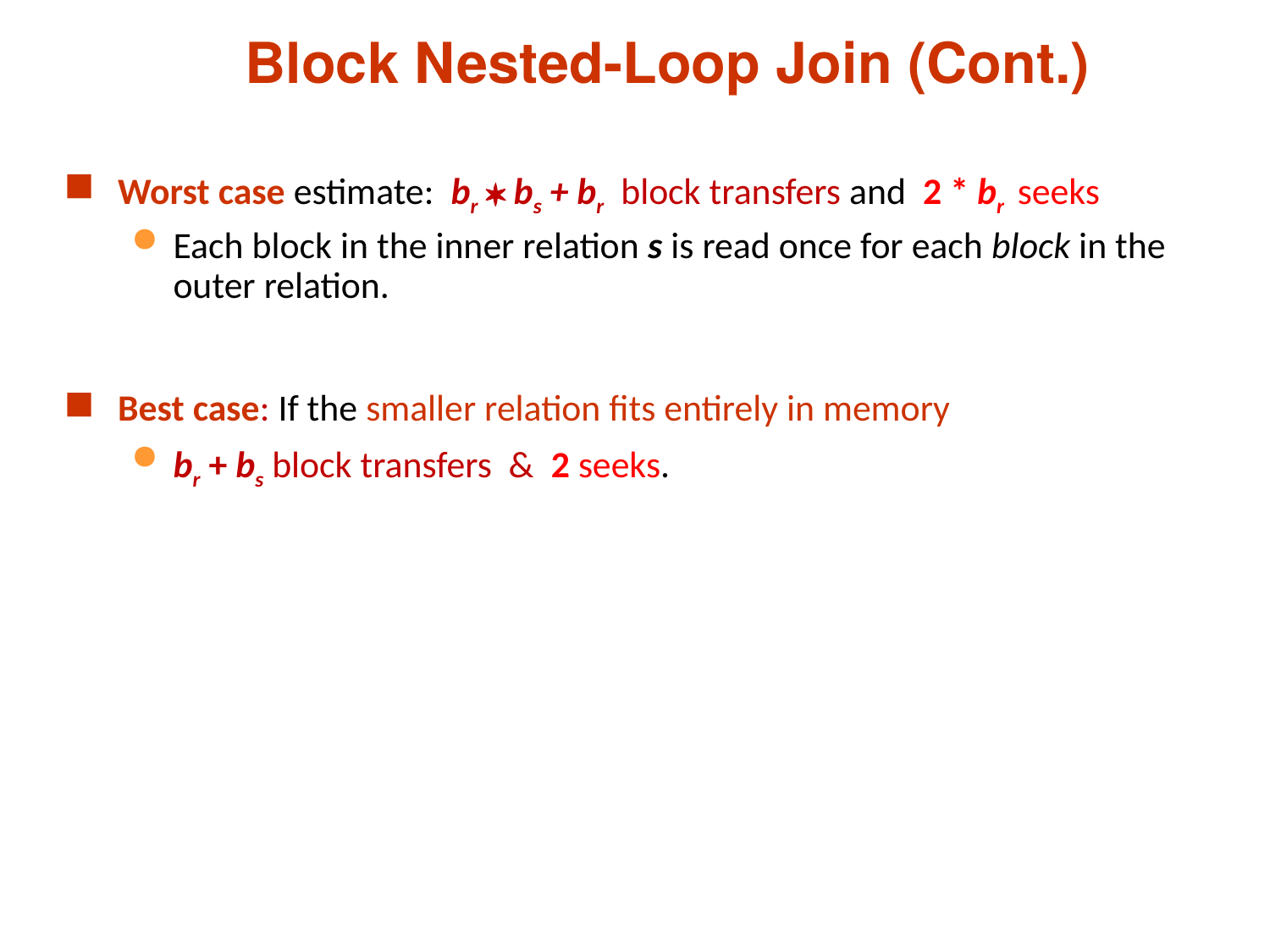

# Block Nested-Loop Join (Cont.)
Worst case estimate:  br ∗ bs + br  block transfers and  2 * br  seeks
Each block in the inner relation s is read once for each block in the outer relation.

Best case: If the smaller relation fits entirely in memory
br + bs block transfers  &  2 seeks.